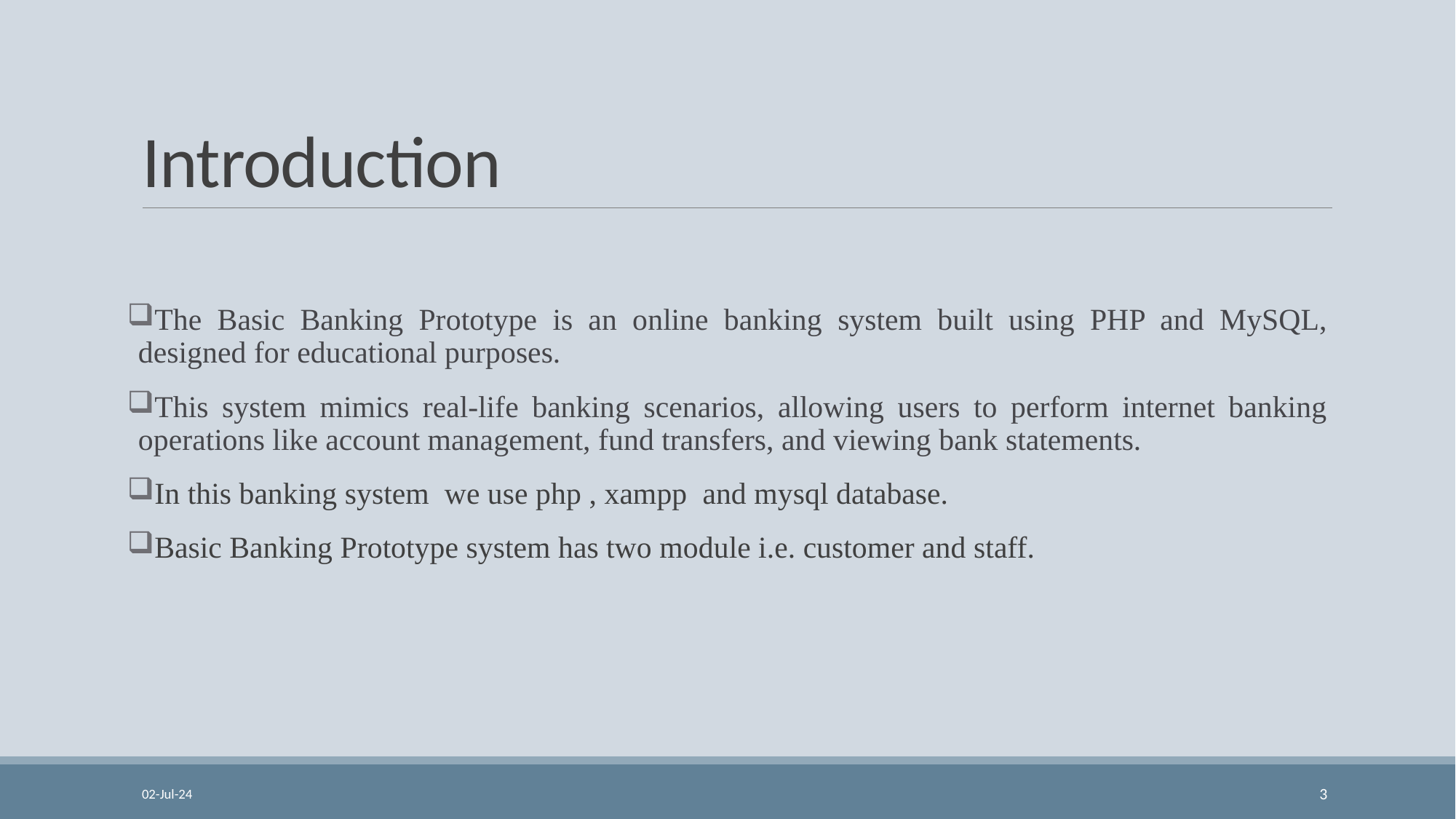

# Introduction
The Basic Banking Prototype is an online banking system built using PHP and MySQL, designed for educational purposes.
This system mimics real-life banking scenarios, allowing users to perform internet banking operations like account management, fund transfers, and viewing bank statements.
In this banking system  we use php , xampp  and mysql database.
Basic Banking Prototype system has two module i.e. customer and staff.
02-Jul-24
3